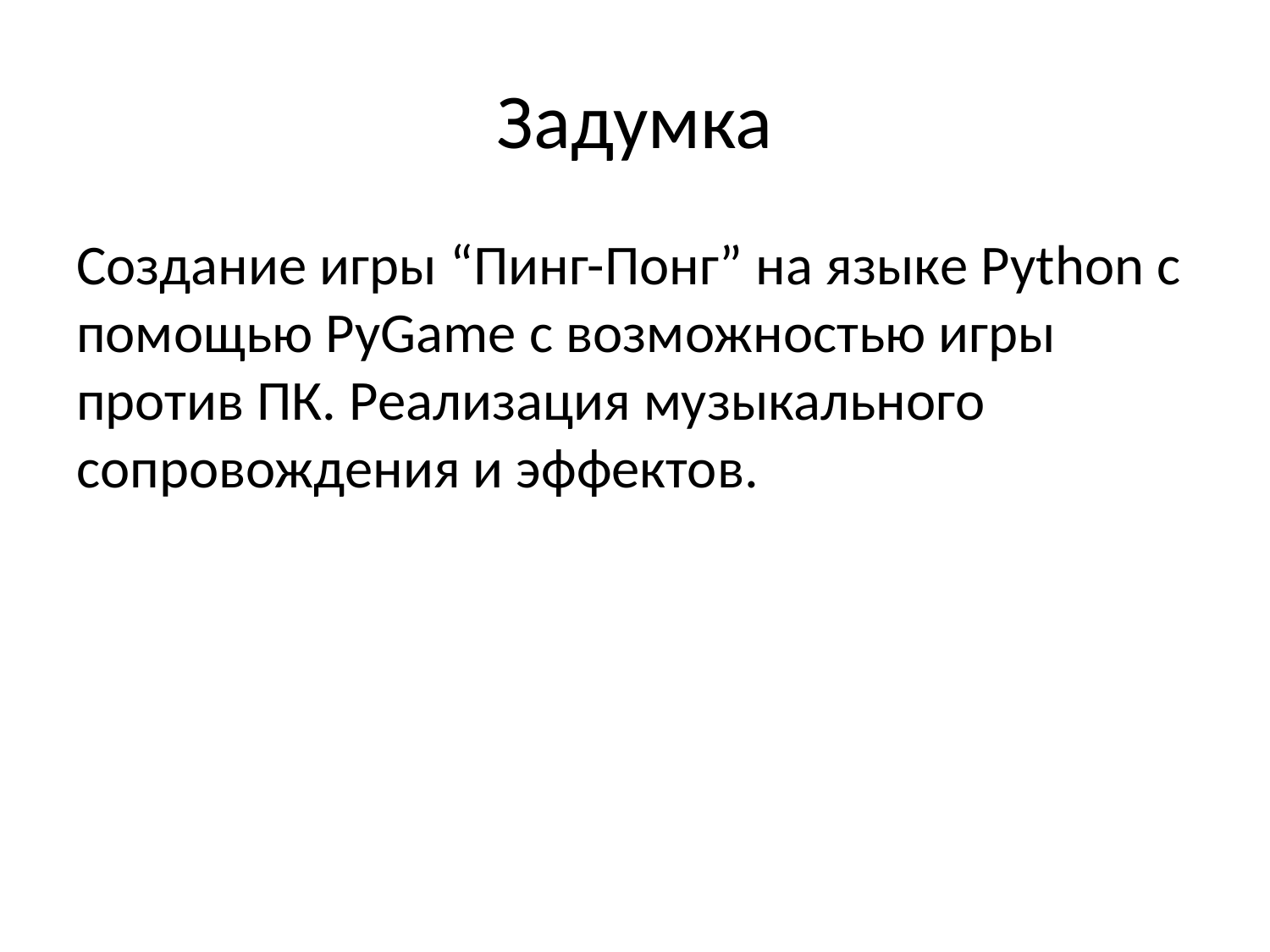

# Задумка
Создание игры “Пинг-Понг” на языке Python с помощью PyGame с возможностью игры против ПК. Реализация музыкального сопровождения и эффектов.